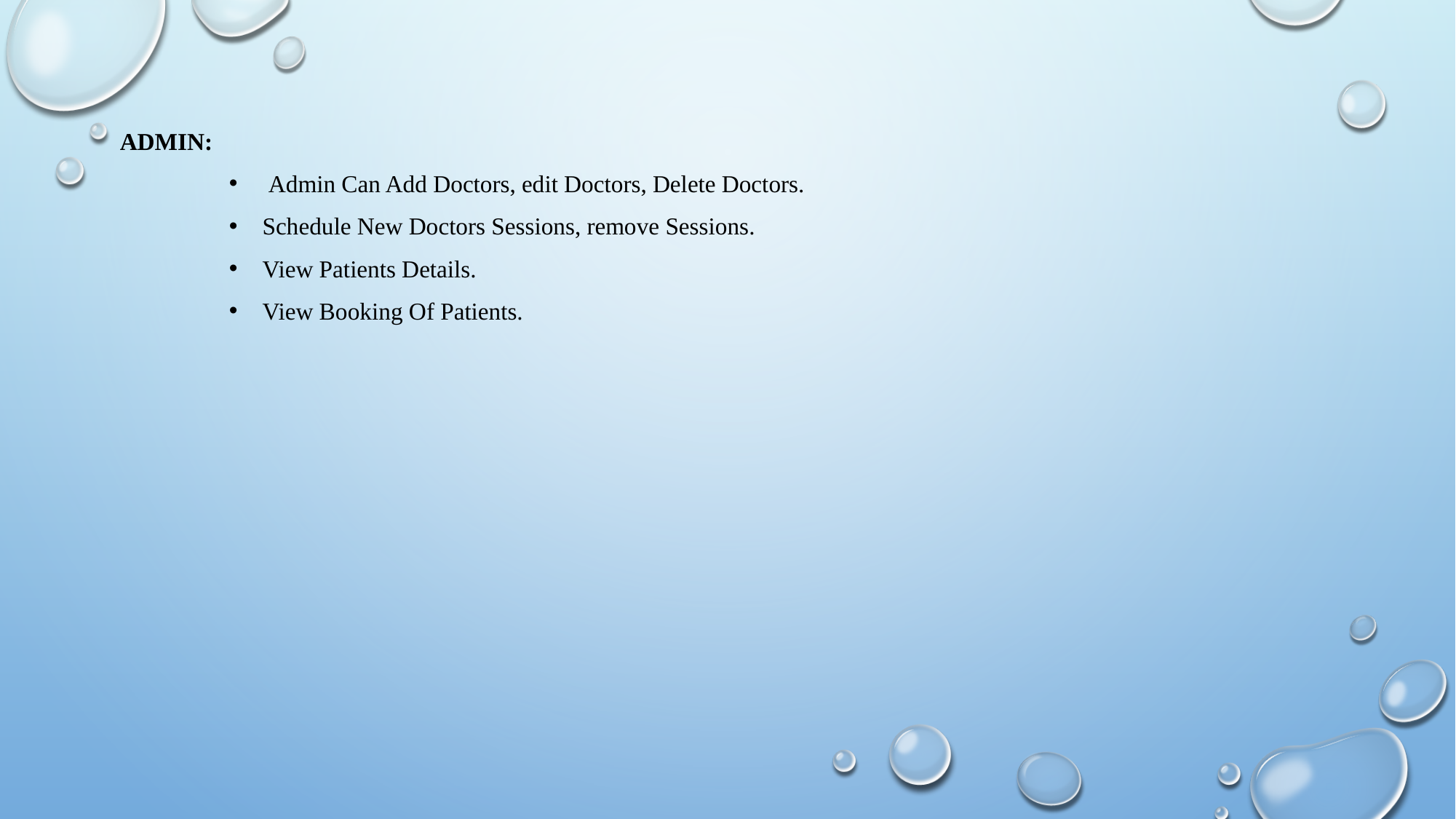

ADMIN:
  Admin Can Add Doctors, edit Doctors, Delete Doctors.
 Schedule New Doctors Sessions, remove Sessions.
 View Patients Details.
 View Booking Of Patients.